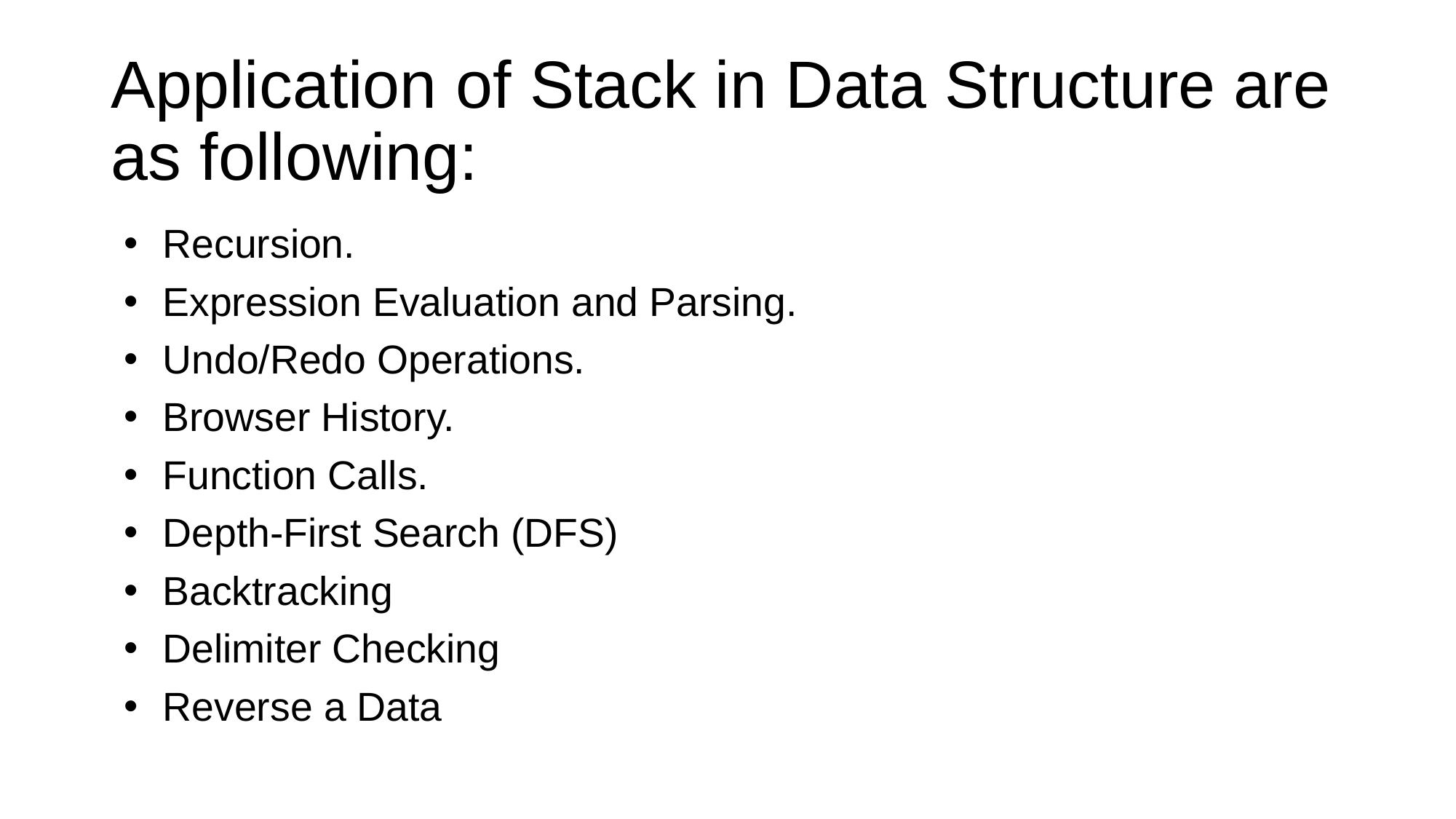

# Application of Stack in Data Structure are as following:
Recursion.
Expression Evaluation and Parsing.
Undo/Redo Operations.
Browser History.
Function Calls.
Depth-First Search (DFS)
Backtracking
Delimiter Checking
Reverse a Data